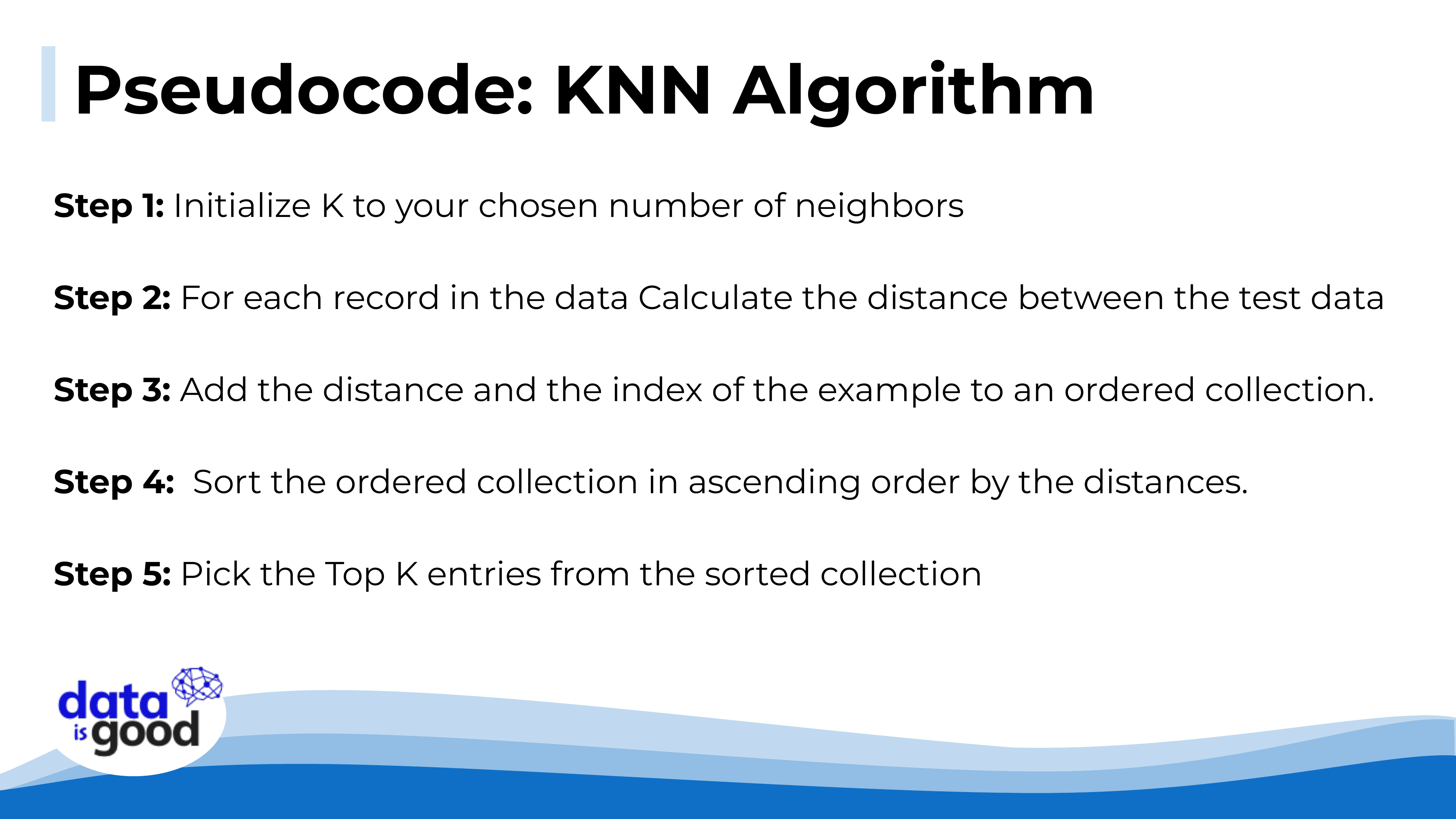

Pseudocode: KNN Algorithm

Step 1: Initialize K to your chosen number of neighbors

Step 2: For each record in the data Calculate the distance between the test data

Step 3: Add the distance and the index of the example to an ordered collection.

Step 4:  Sort the ordered collection in ascending order by the distances.

Step 5: Pick the Top K entries from the sorted collection